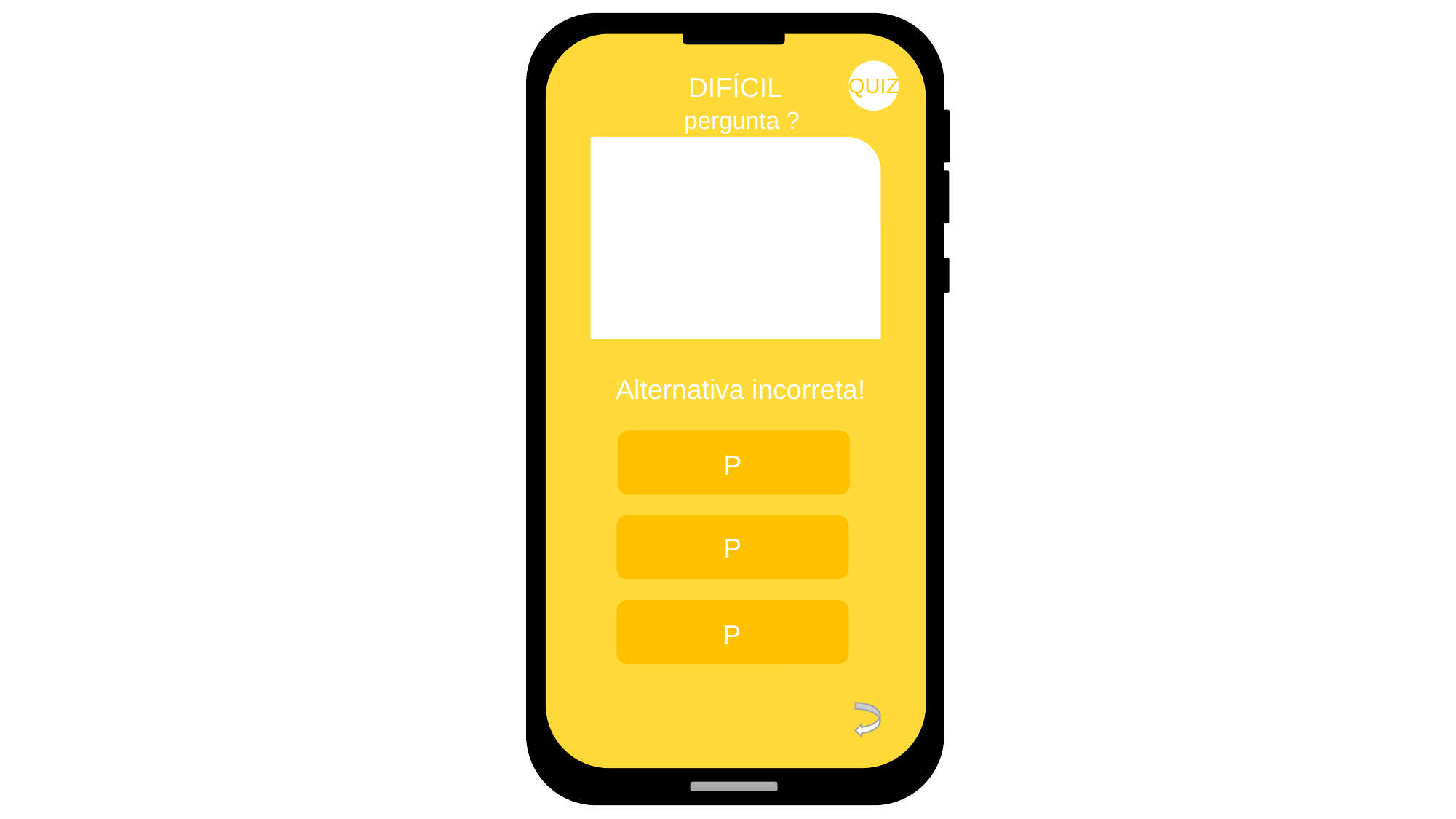

DIFÍCIL
QUIZ
pergunta ?

Alternativa incorreta!

P

P

P